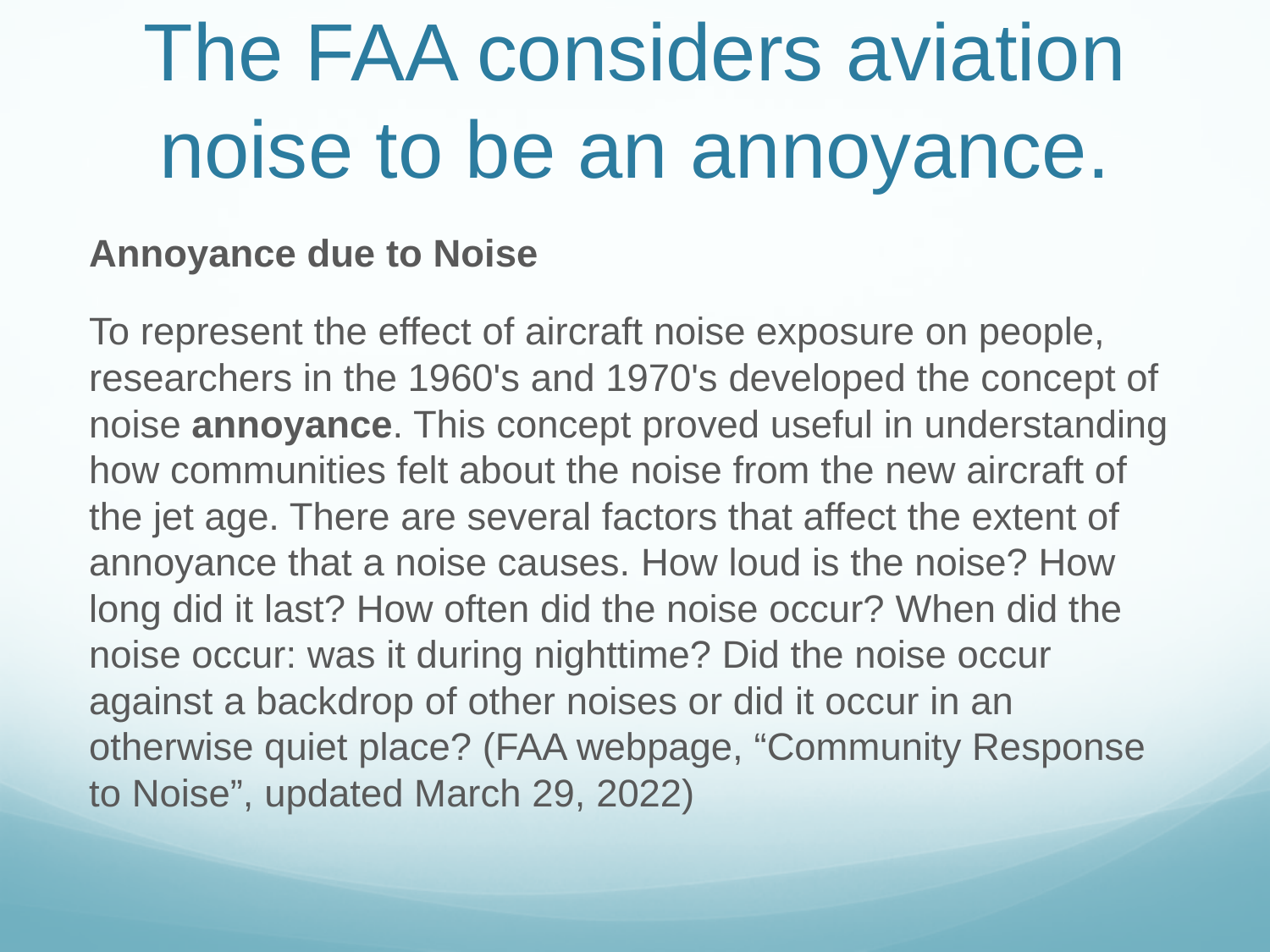

# The FAA considers aviation noise to be an annoyance.
Annoyance due to Noise
To represent the effect of aircraft noise exposure on people, researchers in the 1960's and 1970's developed the concept of noise annoyance. This concept proved useful in understanding how communities felt about the noise from the new aircraft of the jet age. There are several factors that affect the extent of annoyance that a noise causes. How loud is the noise? How long did it last? How often did the noise occur? When did the noise occur: was it during nighttime? Did the noise occur against a backdrop of other noises or did it occur in an otherwise quiet place? (FAA webpage, “Community Response to Noise”, updated March 29, 2022)